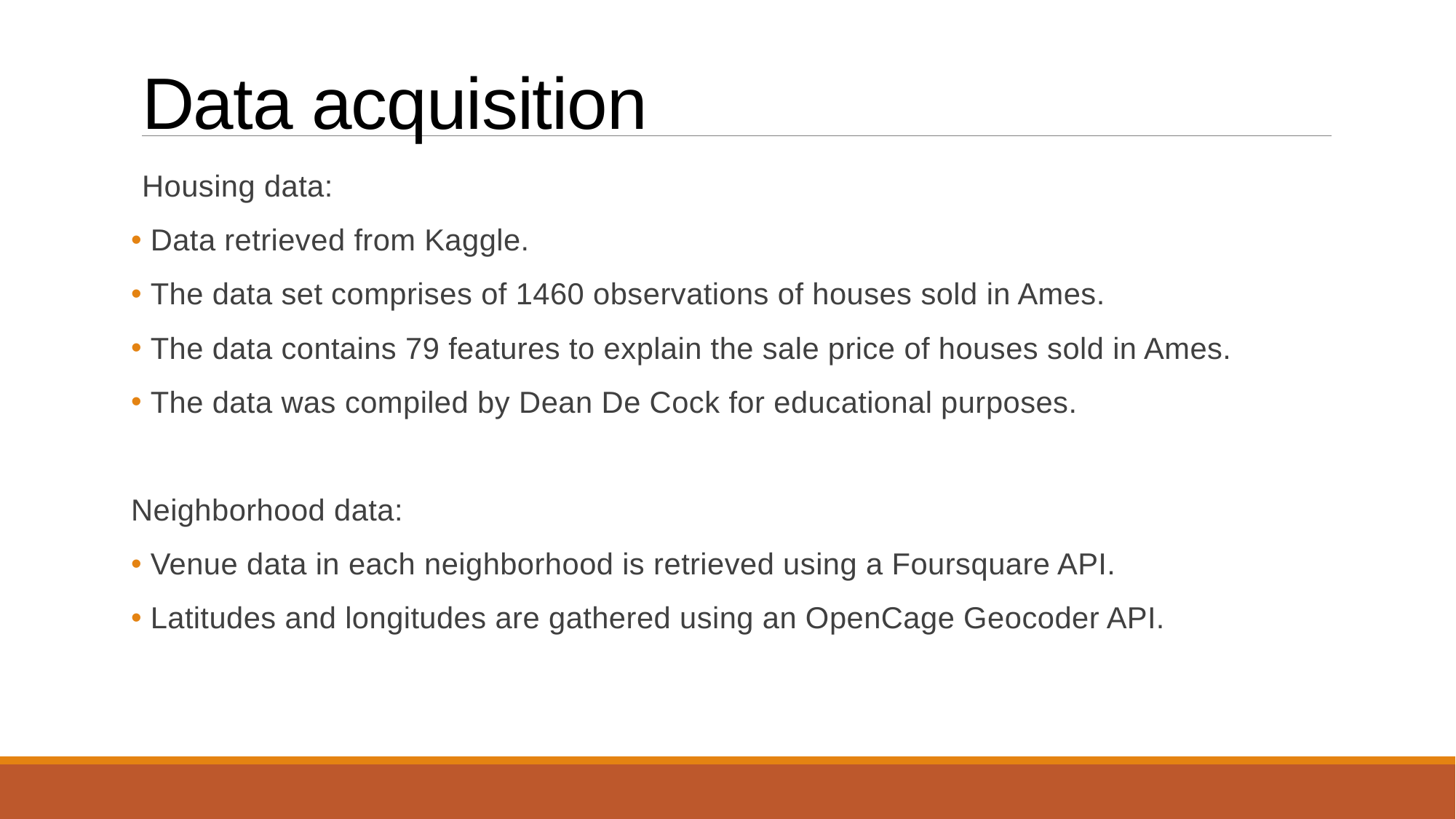

# Data acquisition
Housing data:
 Data retrieved from Kaggle.
 The data set comprises of 1460 observations of houses sold in Ames.
 The data contains 79 features to explain the sale price of houses sold in Ames.
 The data was compiled by Dean De Cock for educational purposes.

Neighborhood data:
 Venue data in each neighborhood is retrieved using a Foursquare API.
 Latitudes and longitudes are gathered using an OpenCage Geocoder API.